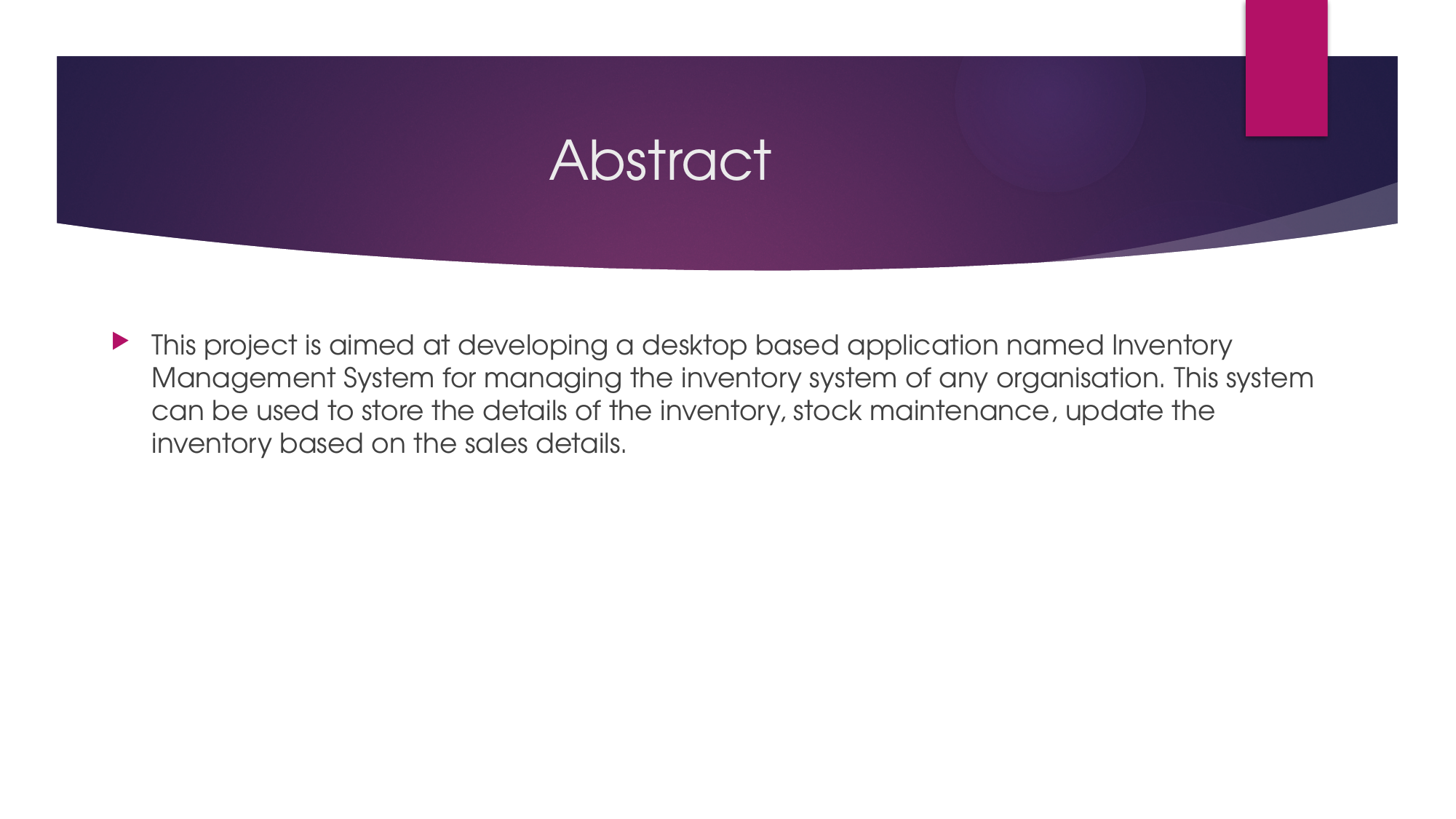

# Abstract
This project is aimed at developing a desktop based application named Inventory Management System for managing the inventory system of any organisation. This system can be used to store the details of the inventory, stock maintenance, update the inventory based on the sales details.